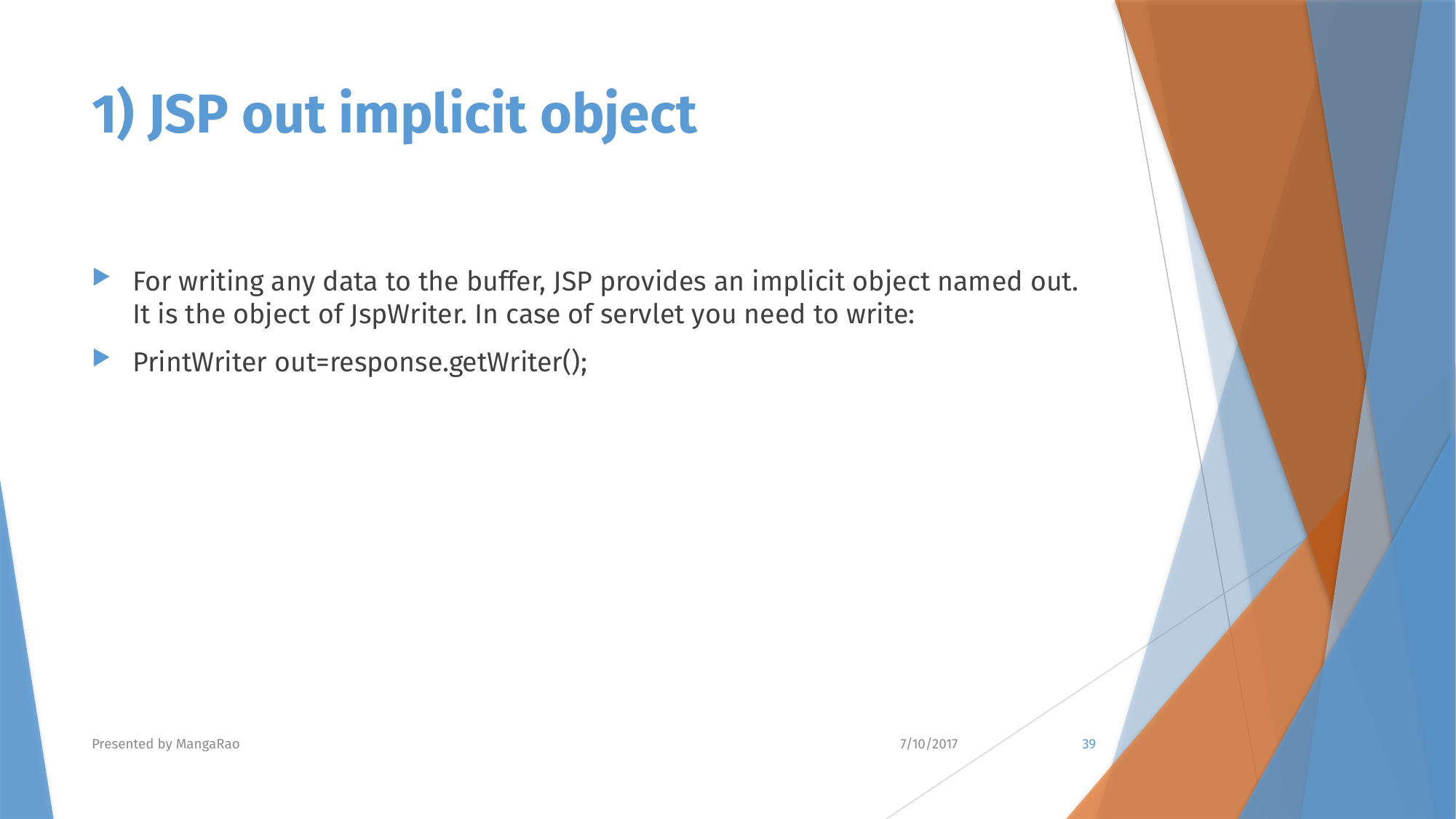

# 1) JSP out implicit object
For writing any data to the buffer, JSP provides an implicit object named out. It is the object of JspWriter. In case of servlet you need to write:
PrintWriter out=response.getWriter();

Presented by MangaRao
7/10/2017
39